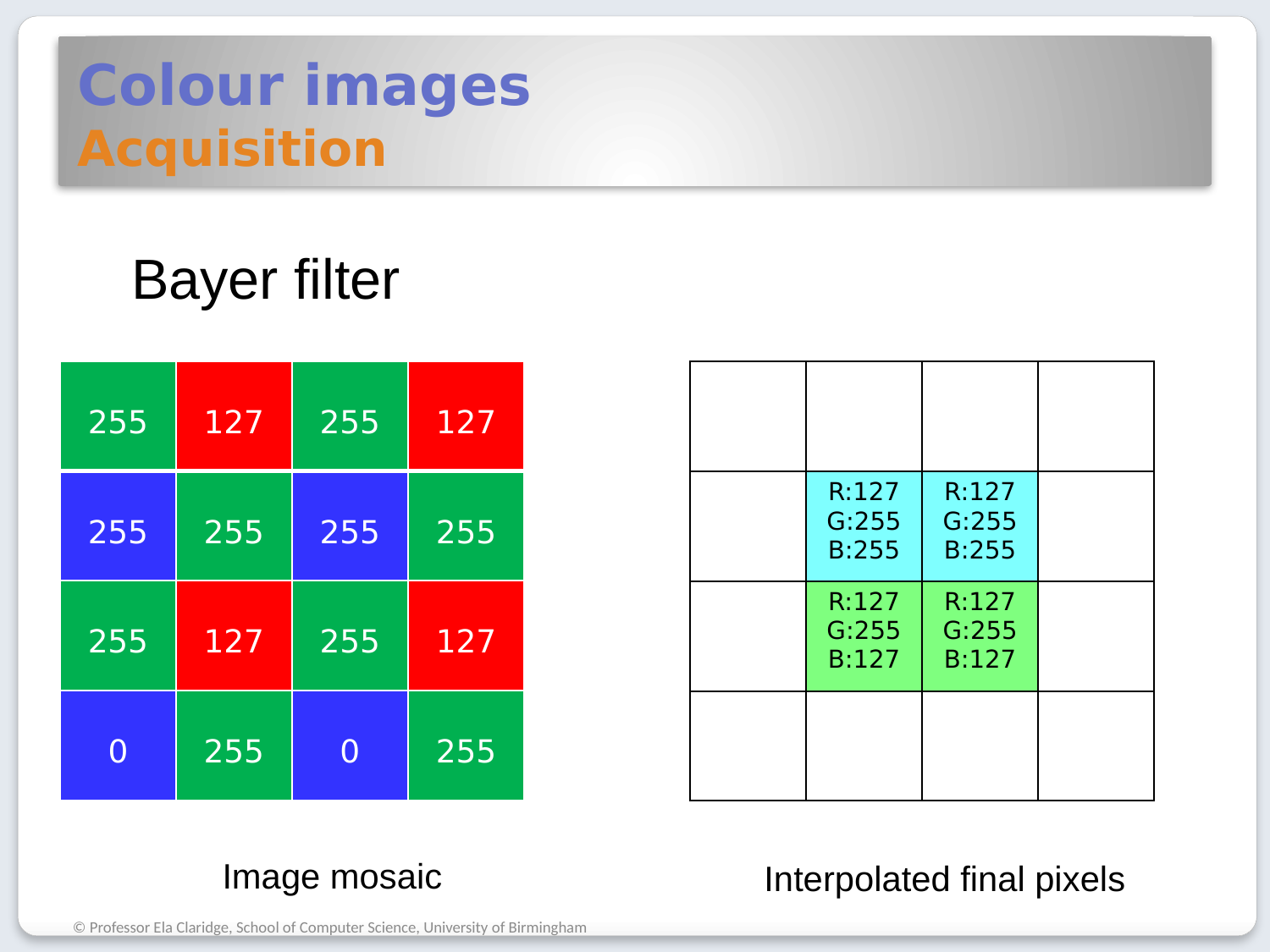

# Colour images Acquisition
Bayer filter
| 255 | 127 | 255 | 127 |
| --- | --- | --- | --- |
| 255 | 255 | 255 | 255 |
| 255 | 127 | 255 | 127 |
| 0 | 255 | 0 | 255 |
|  |  |  |  |
| --- | --- | --- | --- |
|  | R:127 G:255 B:255 | R:127 G:255 B:255 |  |
|  | R:127 G:255 B:127 | R:127 G:255 B:127 |  |
|  |  |  |  |
Image mosaic
Interpolated final pixels
© Professor Ela Claridge, School of Computer Science, University of Birmingham